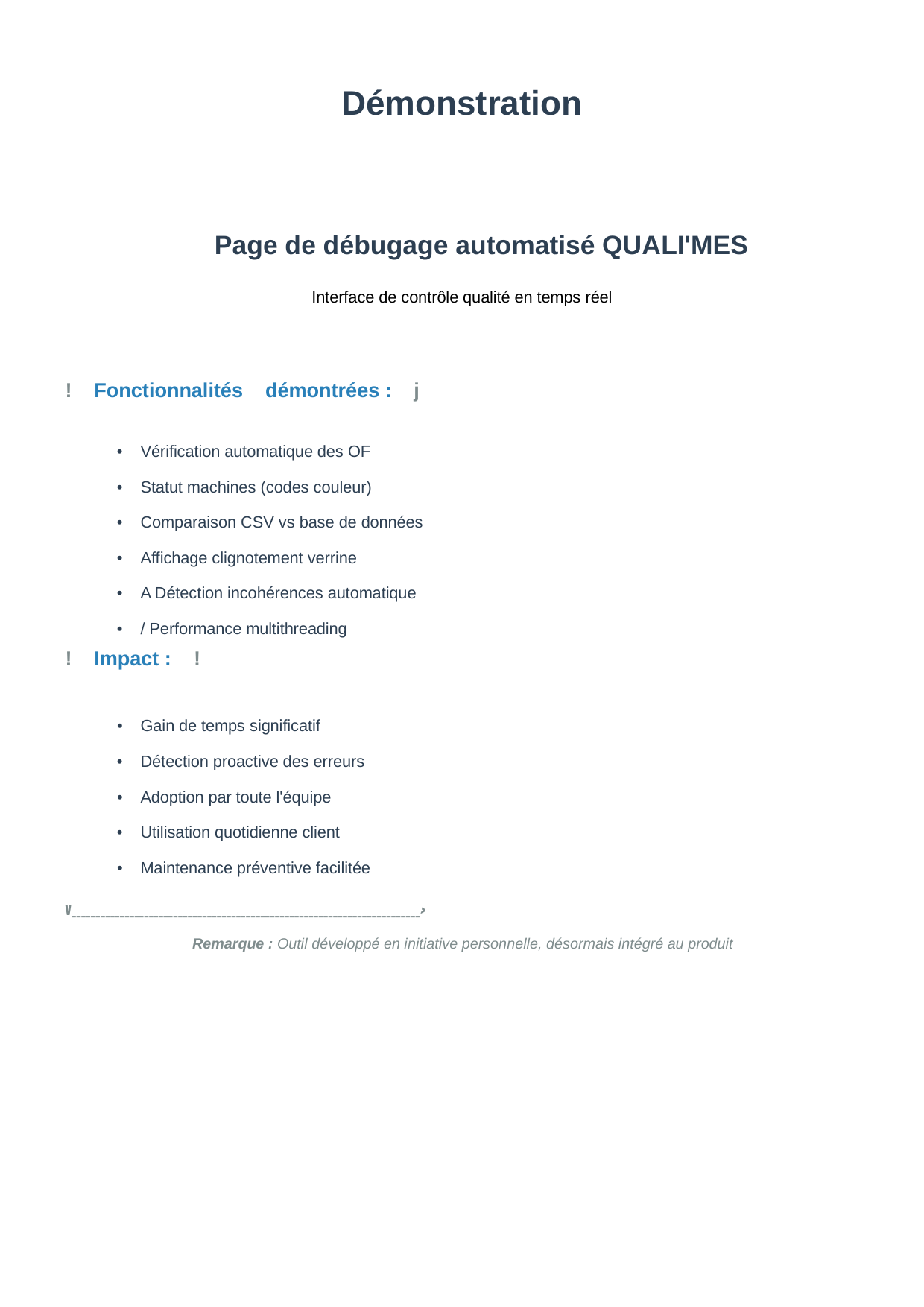

Démonstration
Page de débugage automatisé QUALI'MES
Interface de contrôle qualité en temps réel
!    Fonctionnalités    démontrées :    j
•    Vérification automatique des OF
•    Statut machines (codes couleur)
•    Comparaison CSV vs base de données
•    Affichage clignotement verrine
•    A Détection incohérences automatique
•    / Performance multithreading
!    Impact :    !
•    Gain de temps significatif
•    Détection proactive des erreurs
•    Adoption par toute l'équipe
•    Utilisation quotidienne client
•    Maintenance préventive facilitée
v________________________________________________________________________>
Remarque : Outil développé en initiative personnelle, désormais intégré au produit